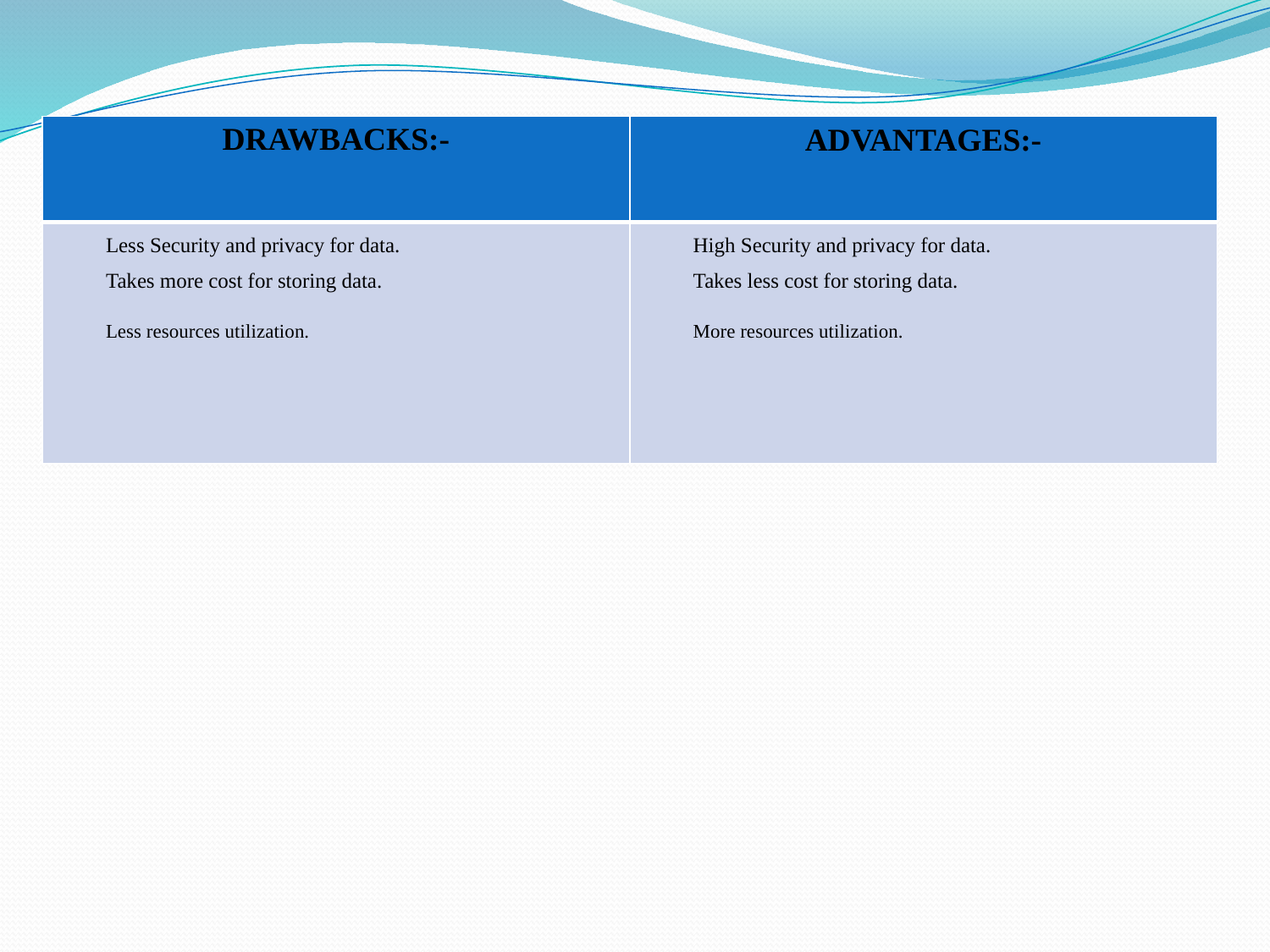

| DRAWBACKS:- | ADVANTAGES:- |
| --- | --- |
| Less Security and privacy for data. Takes more cost for storing data. Less resources utilization. | High Security and privacy for data. Takes less cost for storing data. More resources utilization. |